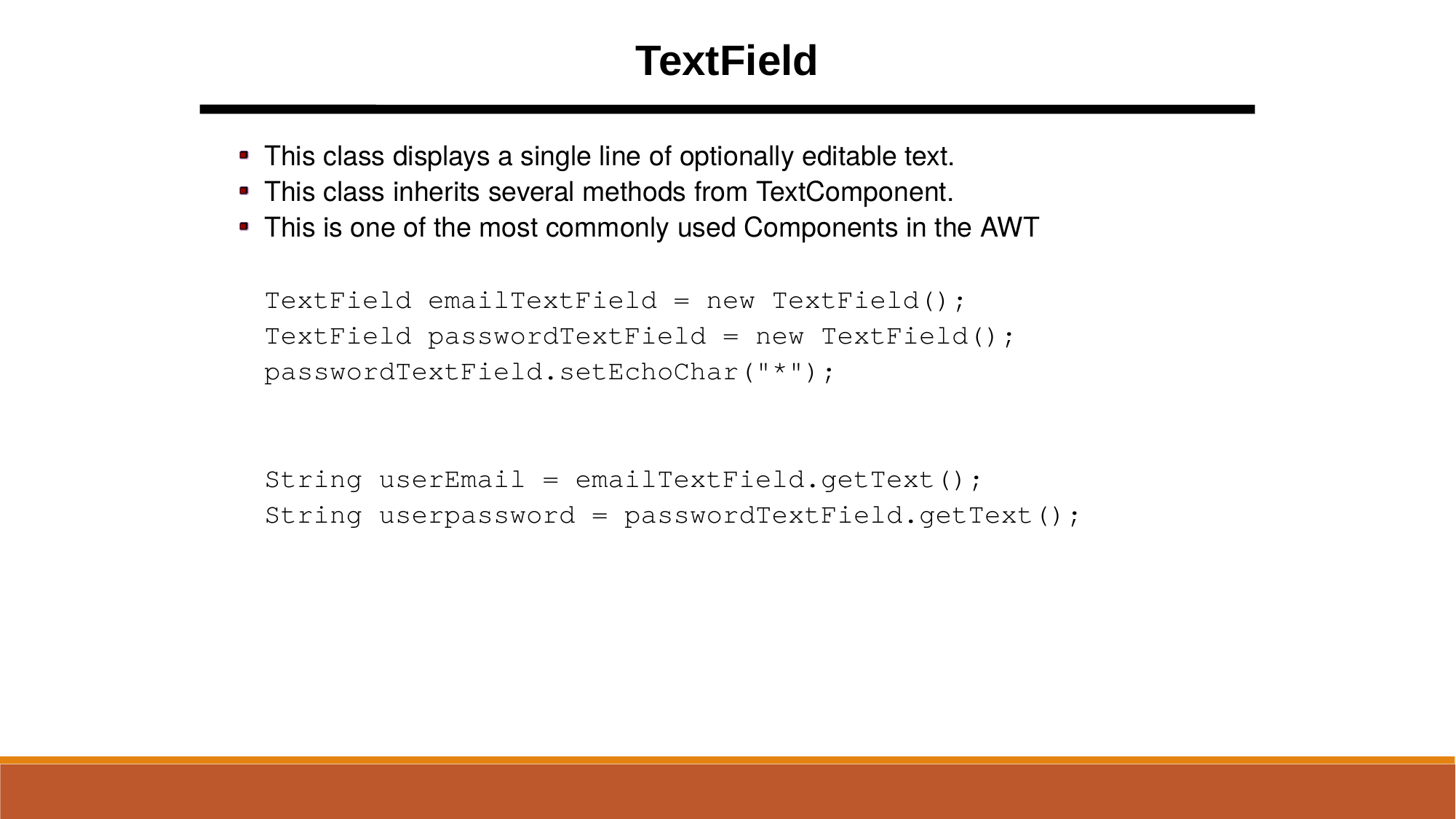

TextField

This class displays a single line of optionally editable text.
This class inherits several methods from TextComponent.
This is one of the most commonly used Components in the AWT

	TextField emailTextField = new TextField();
	TextField passwordTextField = new TextField();
	passwordTextField.setEchoChar("*");

	String userEmail = emailTextField.getText();
	String userpassword = passwordTextField.getText();